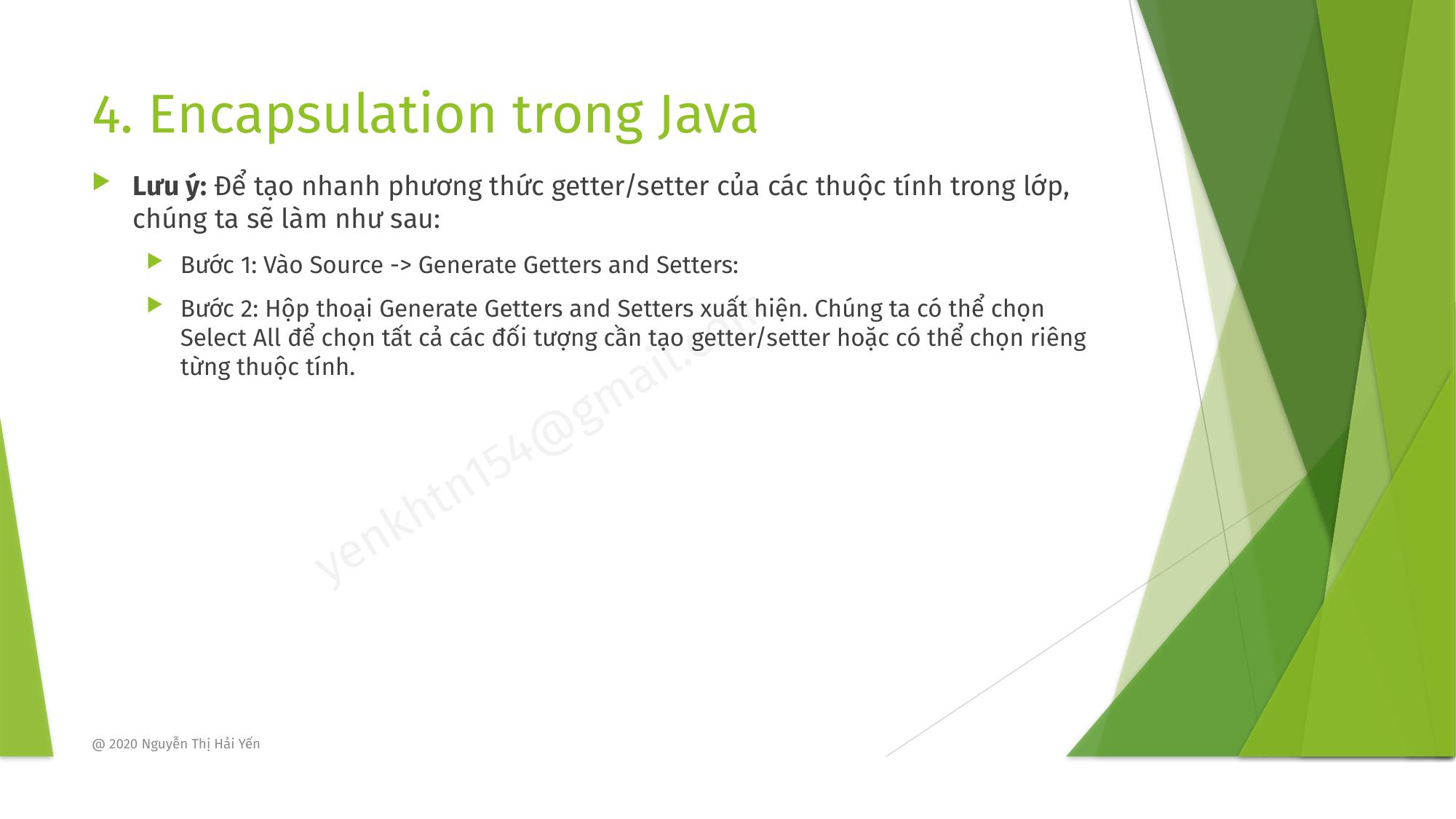

# 4. Encapsulation trong Java
Lưu ý: Để tạo nhanh phương thức getter/setter của các thuộc tính trong lớp, chúng ta sẽ làm như sau:
Bước 1: Vào Source -> Generate Getters and Setters:
Bước 2: Hộp thoại Generate Getters and Setters xuất hiện. Chúng ta có thể chọn Select All để chọn tất cả các đối tượng cần tạo getter/setter hoặc có thể chọn riêng từng thuộc tính.

@ 2020 Nguyễn Thị Hải Yến